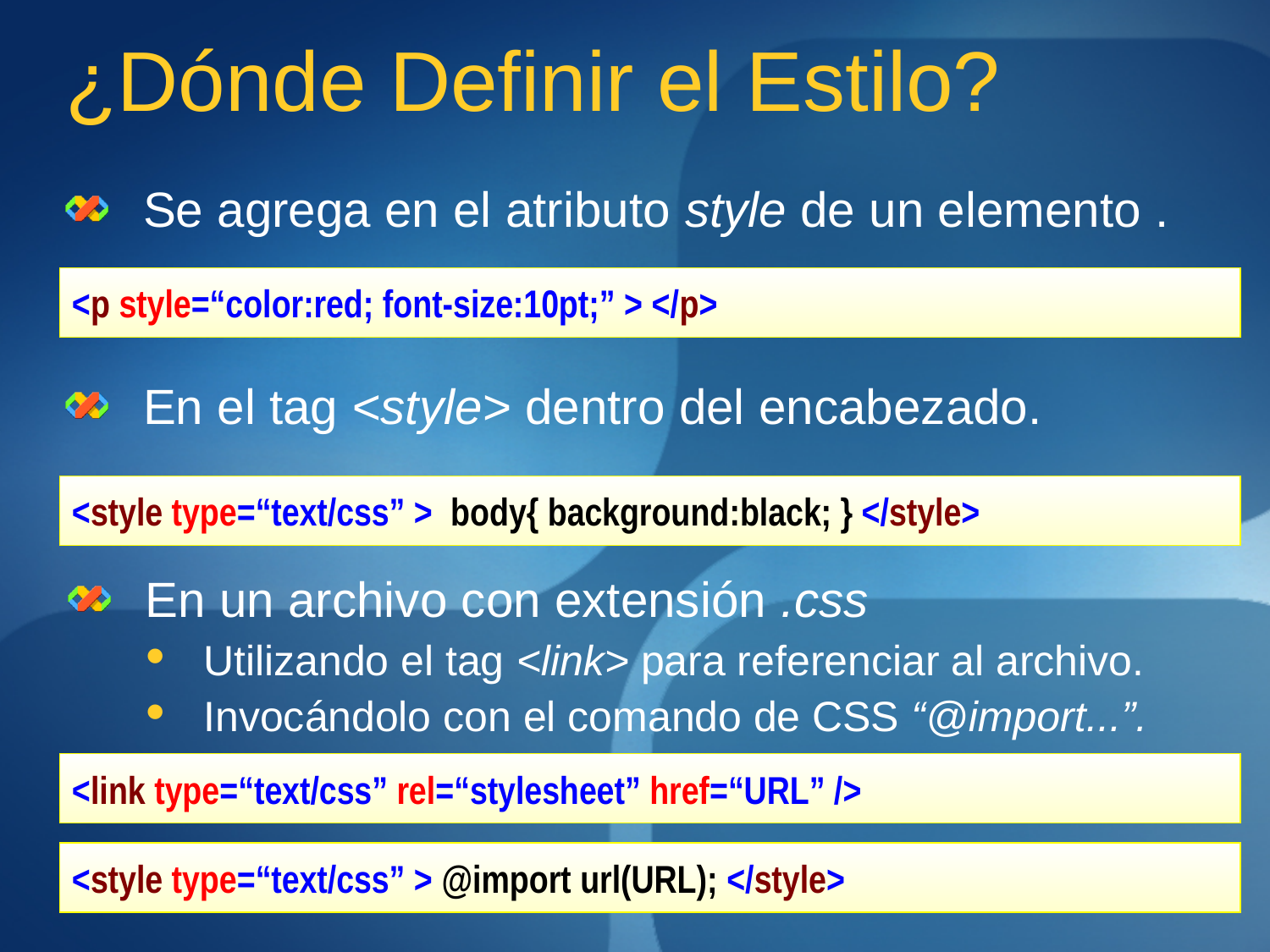

# ¿Dónde Definir el Estilo?
Se agrega en el atributo style de un elemento .

En el tag <style> dentro del encabezado.

<p style=“color:red; font-size:10pt;” > </p>

<style type=“text/css” >  body{ background:black; } </style>

En un archivo con extensión .css
Utilizando el tag <link> para referenciar al archivo.
Invocándolo con el comando de CSS “@import...”.

<link type=“text/css” rel=“stylesheet” href=“URL” />

<style type=“text/css” > @import url(URL); </style>